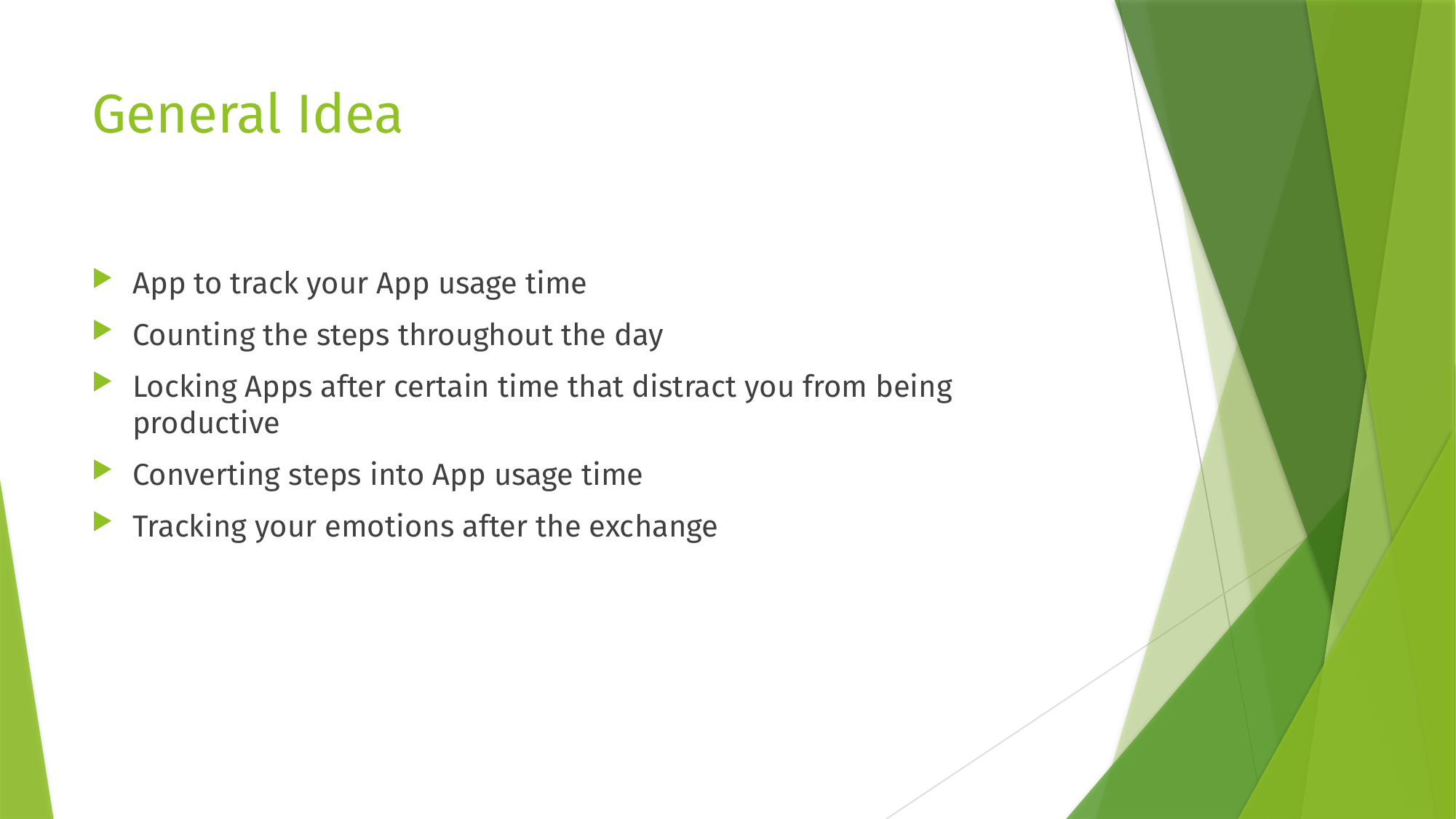

# General Idea
App to track your App usage time
Counting the steps throughout the day
Locking Apps after certain time that distract you from being productive
Converting steps into App usage time
Tracking your emotions after the exchange